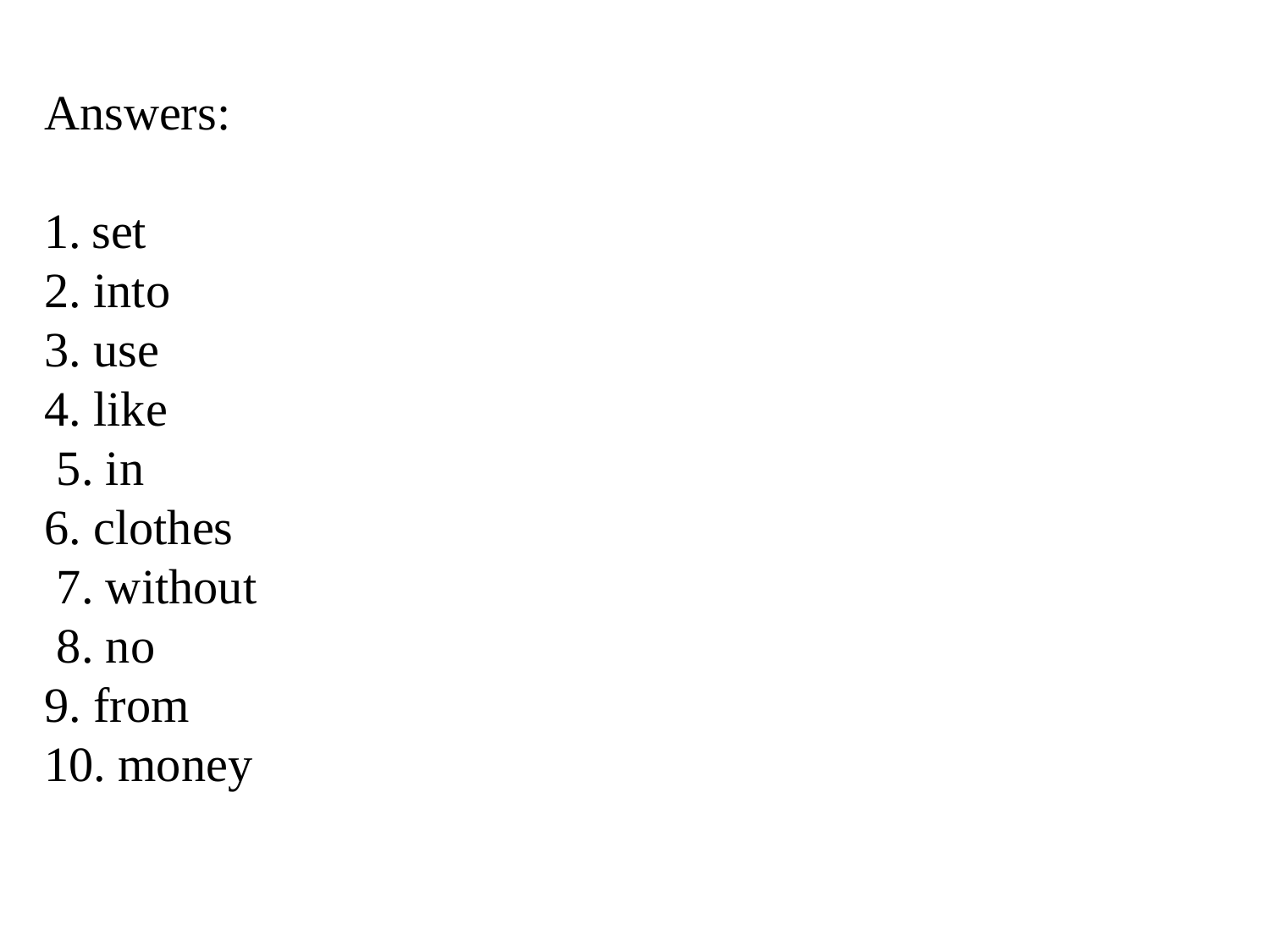

Answers:

set
2. into
3. use
4. like
 5. in
6. clothes
 7. without
 8. no
9. from
10. money